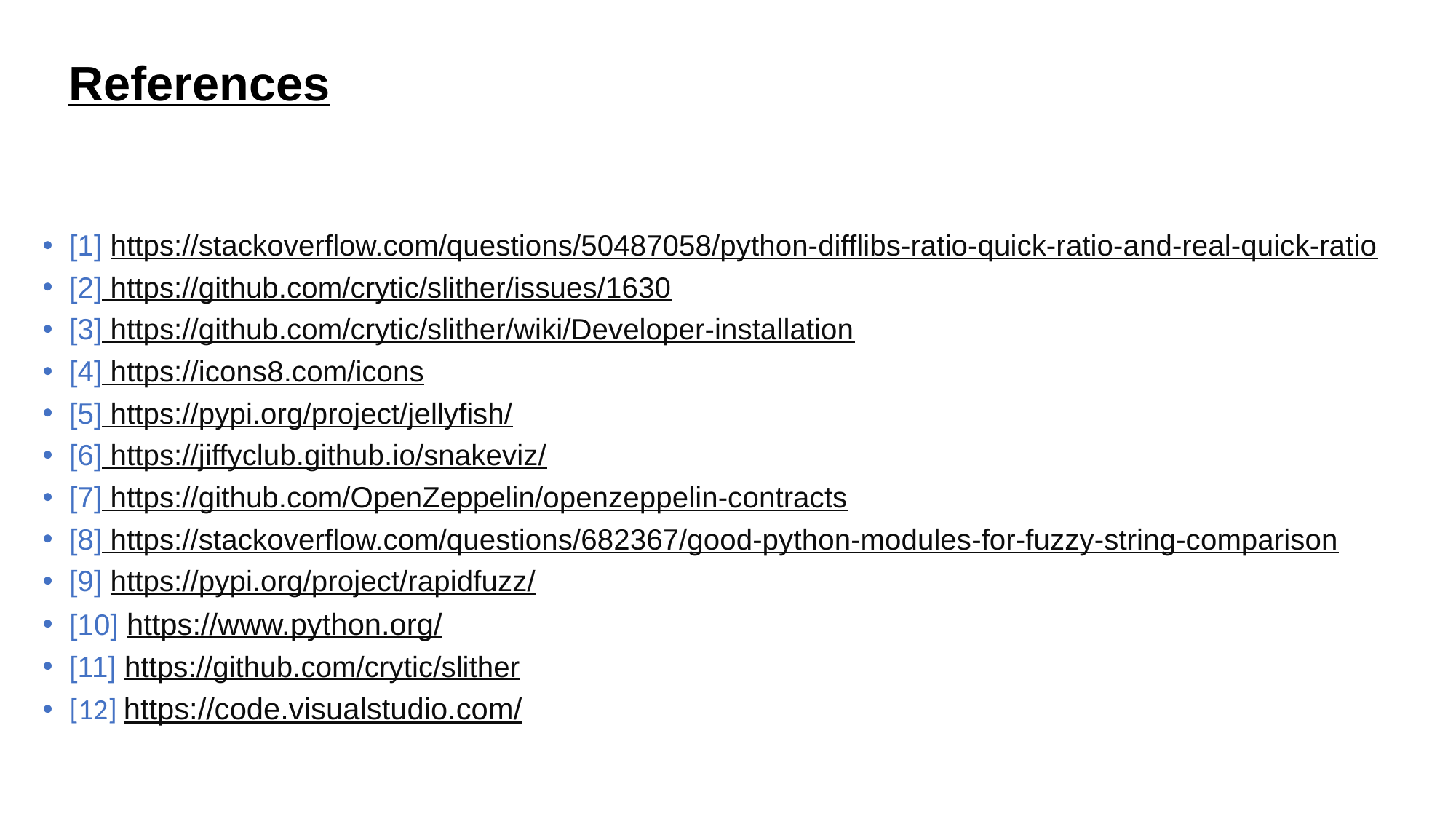

# References

[1] https://stackoverflow.com/questions/50487058/python-difflibs-ratio-quick-ratio-and-real-quick-ratio
[2] https://github.com/crytic/slither/issues/1630
[3] https://github.com/crytic/slither/wiki/Developer-installation
[4] https://icons8.com/icons
[5] https://pypi.org/project/jellyfish/
[6] https://jiffyclub.github.io/snakeviz/
[7] https://github.com/OpenZeppelin/openzeppelin-contracts
[8] https://stackoverflow.com/questions/682367/good-python-modules-for-fuzzy-string-comparison
[9] https://pypi.org/project/rapidfuzz/
[10] https://www.python.org/
[11] https://github.com/crytic/slither
[12] https://code.visualstudio.com/